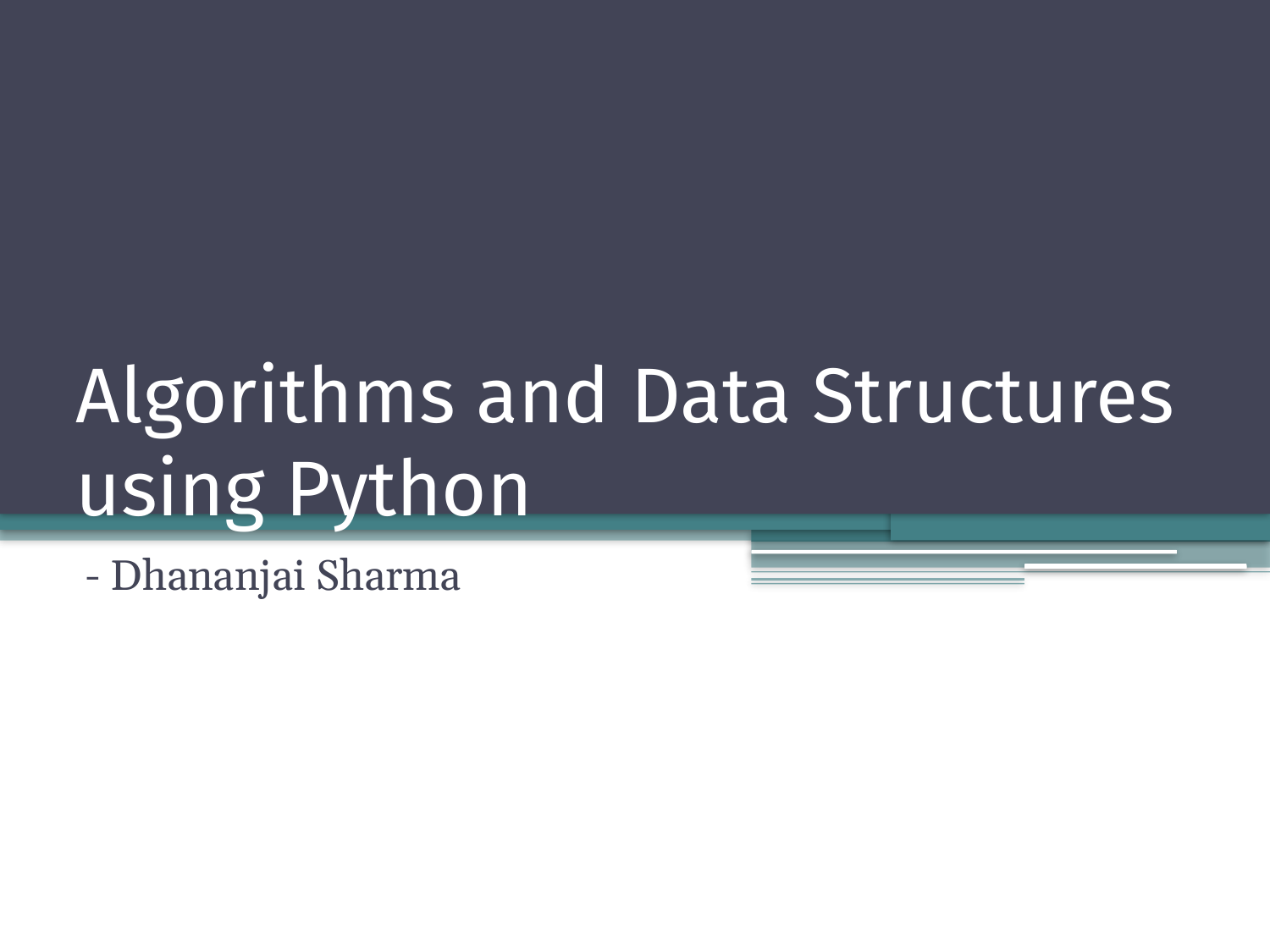

# Algorithms and Data Structures using Python
- Dhananjai Sharma